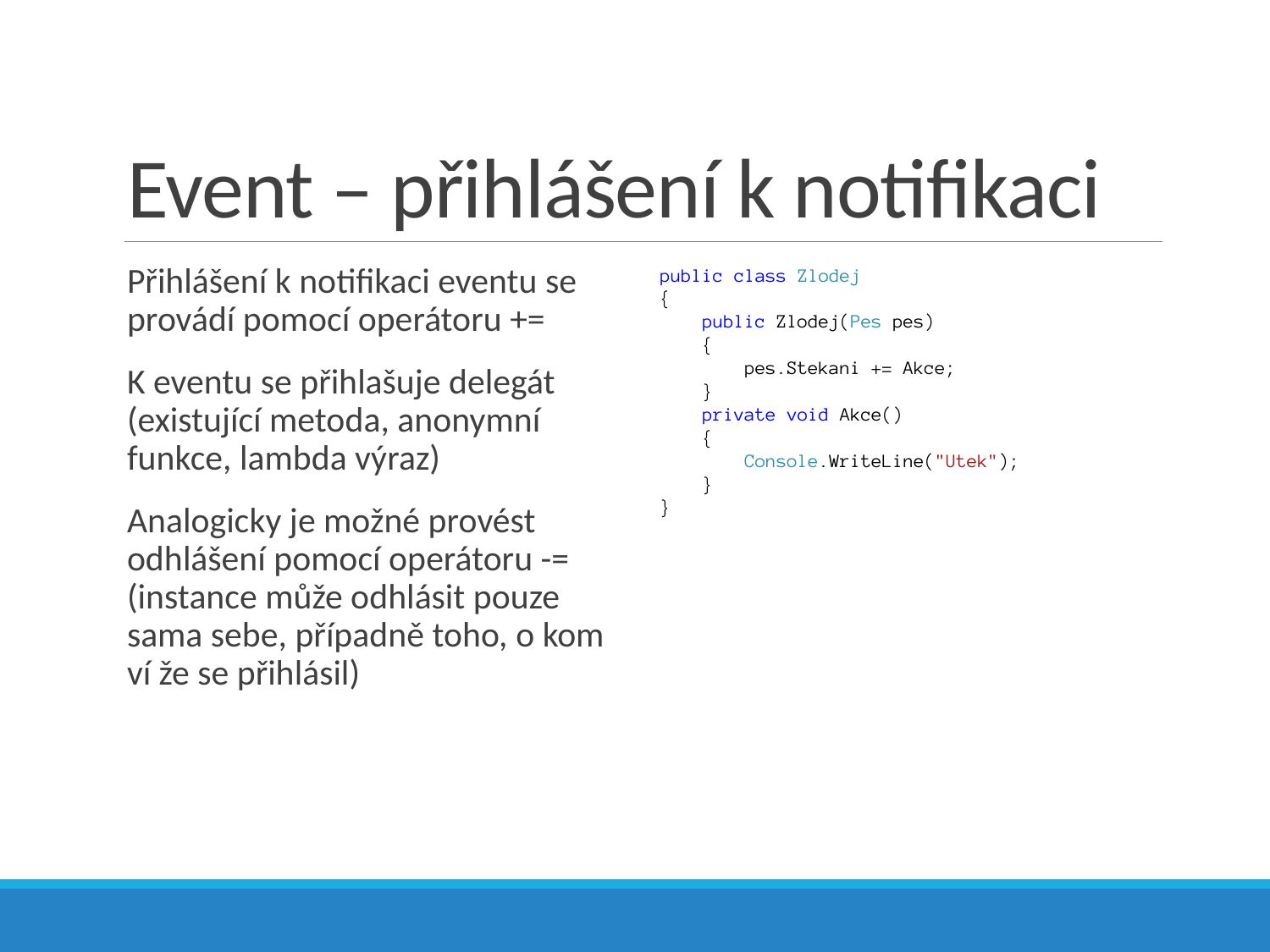

# Event – přihlášení k notifikaci
Přihlášení k notifikaci eventu se provádí pomocí operátoru +=
K eventu se přihlašuje delegát (existující metoda, anonymní funkce, lambda výraz)
Analogicky je možné provést odhlášení pomocí operátoru -= (instance může odhlásit pouze sama sebe, případně toho, o kom ví že se přihlásil)

public class Zlodej
{
    public Zlodej(Pes pes)
    {
        pes.Stekani += Akce;
    }
    private void Akce()
    {
        Console.WriteLine("Utek");
    }
}